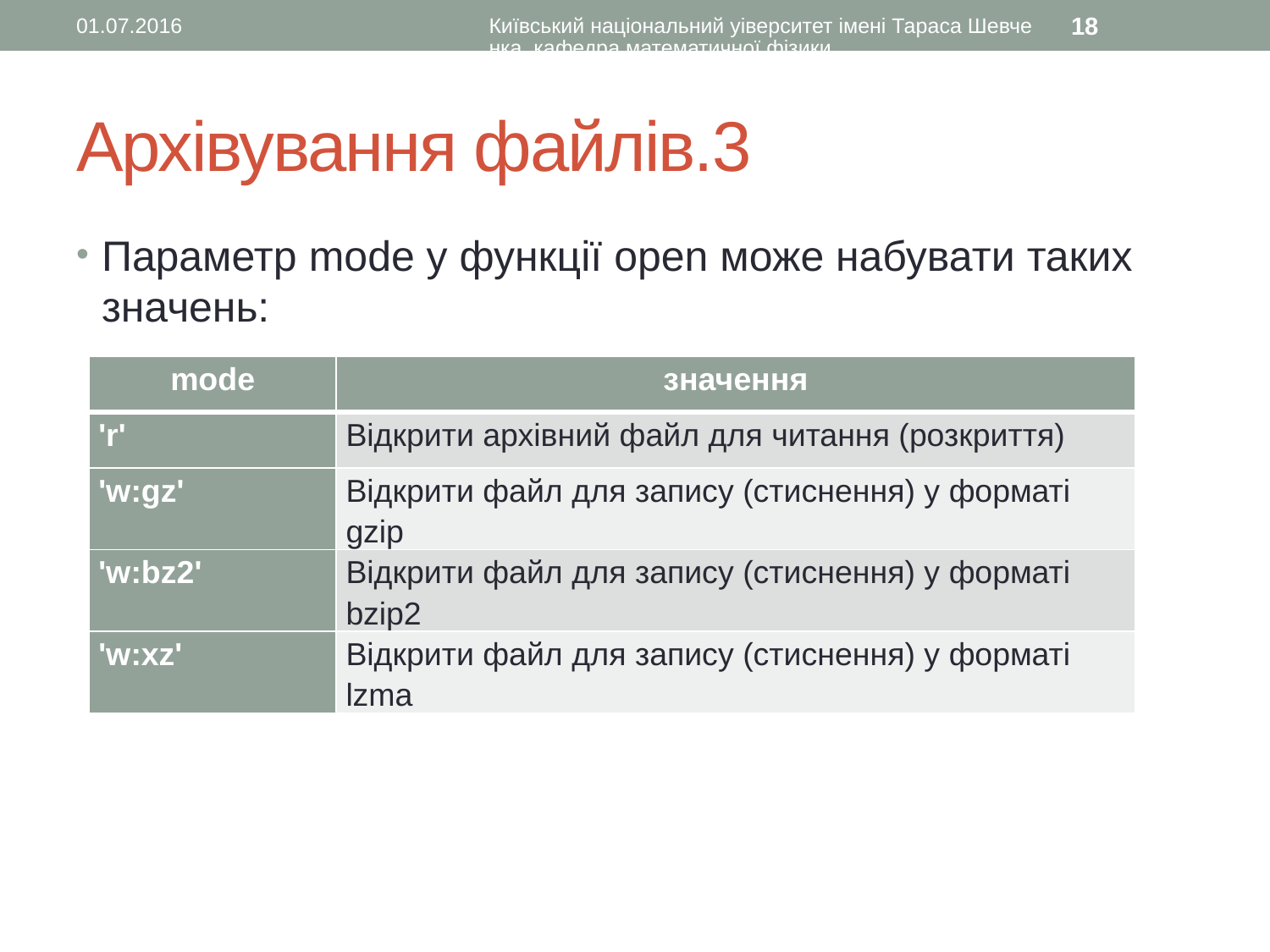

01.07.2016
Київський національний уіверситет імені Тараса Шевченка, кафедра математичної фізики
18
# Архівування файлів.3
Параметр mode у функції open може набувати таких значень:

| mode | значення |
| --- | --- |
| 'r' | Відкрити архівний файл для читання (розкриття) |
| 'w:gz' | Відкрити файл для запису (стиснення) у форматі gzip |
| 'w:bz2' | Відкрити файл для запису (стиснення) у форматі bzip2 |
| 'w:xz' | Відкрити файл для запису (стиснення) у форматі lzma |